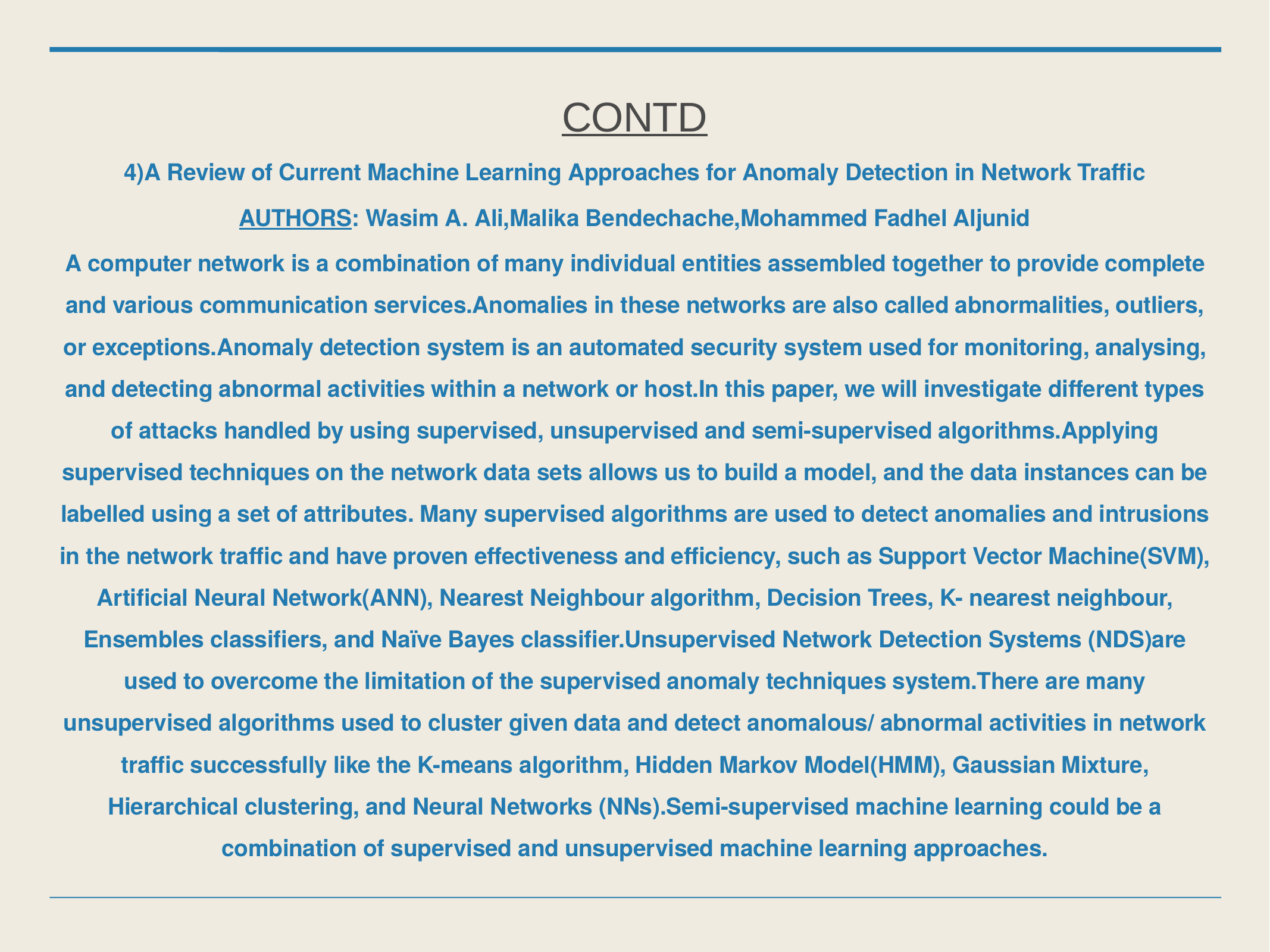

CONTD
4)A Review of Current Machine Learning Approaches for Anomaly Detection in Network Traffic
AUTHORS: Wasim A. Ali,Malika Bendechache,Mohammed Fadhel Aljunid
A computer network is a combination of many individual entities assembled together to provide complete and various communication services.Anomalies in these networks are also called abnormalities, outliers, or exceptions.Anomaly detection system is an automated security system used for monitoring, analysing, and detecting abnormal activities within a network or host.In this paper, we will investigate different types of attacks handled by using supervised, unsupervised and semi-supervised algorithms.Applying supervised techniques on the network data sets allows us to build a model, and the data instances can be labelled using a set of attributes. Many supervised algorithms are used to detect anomalies and intrusions in the network traffic and have proven effectiveness and efficiency, such as Support Vector Machine(SVM), Artificial Neural Network(ANN), Nearest Neighbour algorithm, Decision Trees, K- nearest neighbour, Ensembles classifiers, and Naïve Bayes classifier.Unsupervised Network Detection Systems (NDS)are used to overcome the limitation of the supervised anomaly techniques system.There are many unsupervised algorithms used to cluster given data and detect anomalous/ abnormal activities in network traffic successfully like the K-means algorithm, Hidden Markov Model(HMM), Gaussian Mixture, Hierarchical clustering, and Neural Networks (NNs).Semi-supervised machine learning could be a combination of supervised and unsupervised machine learning approaches.